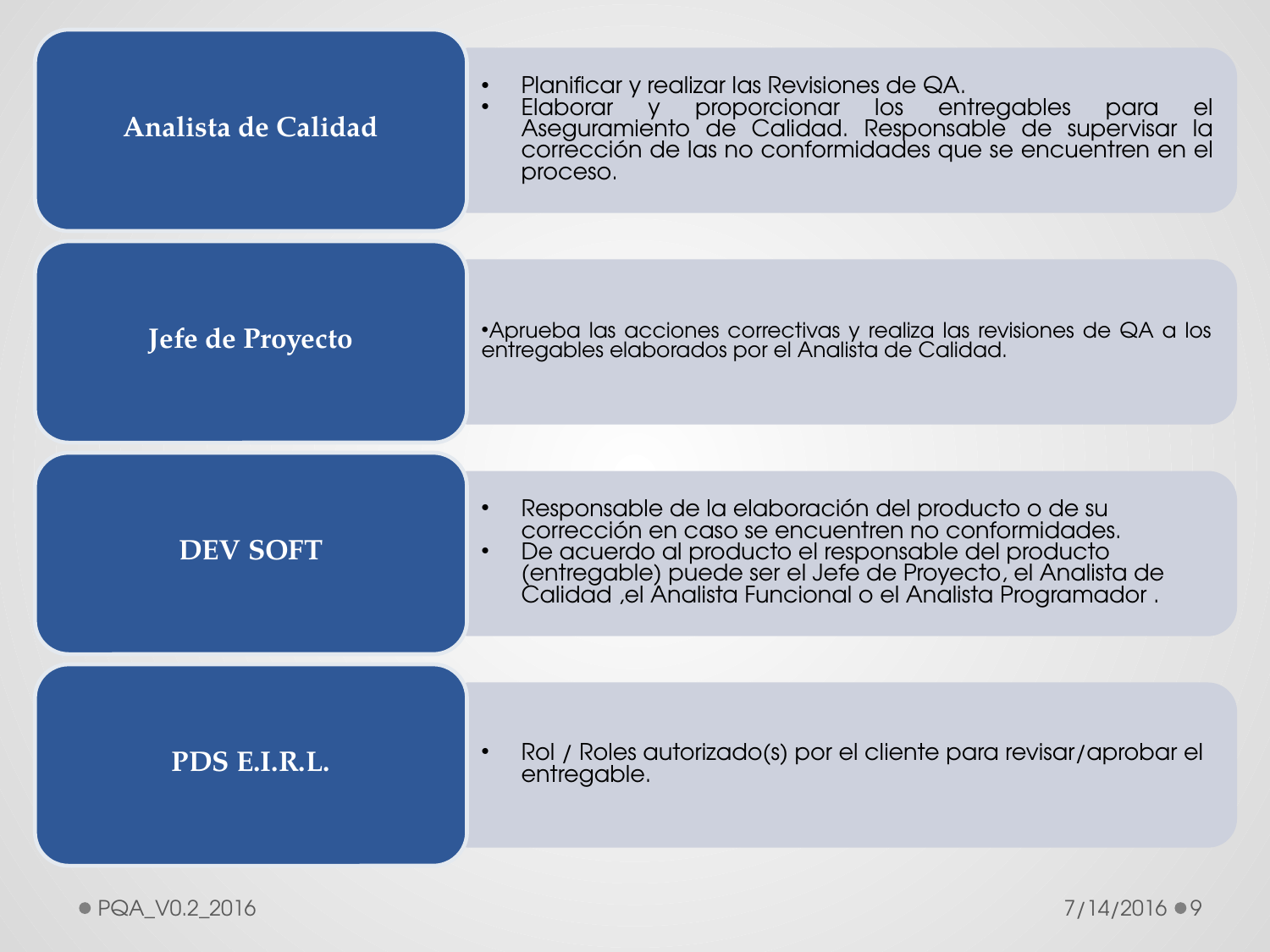

Analista de Calidad
Planificar y realizar las Revisiones de QA.
Jefe de Proyecto
Aprueba las acciones correctivas y realiza las revisiones de QA a los entregables elaborados por el Analista de Calidad.
DEV SOFT
Responsable de la elaboración del producto o de su corrección en caso se encuentren no conformidades.
PDS E.I.R.L.
Rol / Roles autorizado(s) por el cliente para revisar/aprobar el entregable.
Elaborar y proporcionar los entregables para el Aseguramiento de Calidad. Responsable de supervisar la corrección de las no conformidades que se encuentren en el proceso.
De acuerdo al producto el responsable del producto (entregable) puede ser el Jefe de Proyecto, el Analista de Calidad ,el Analista Funcional o el Analista Programador .
PQA_V0.2_2016
7/14/2016
9